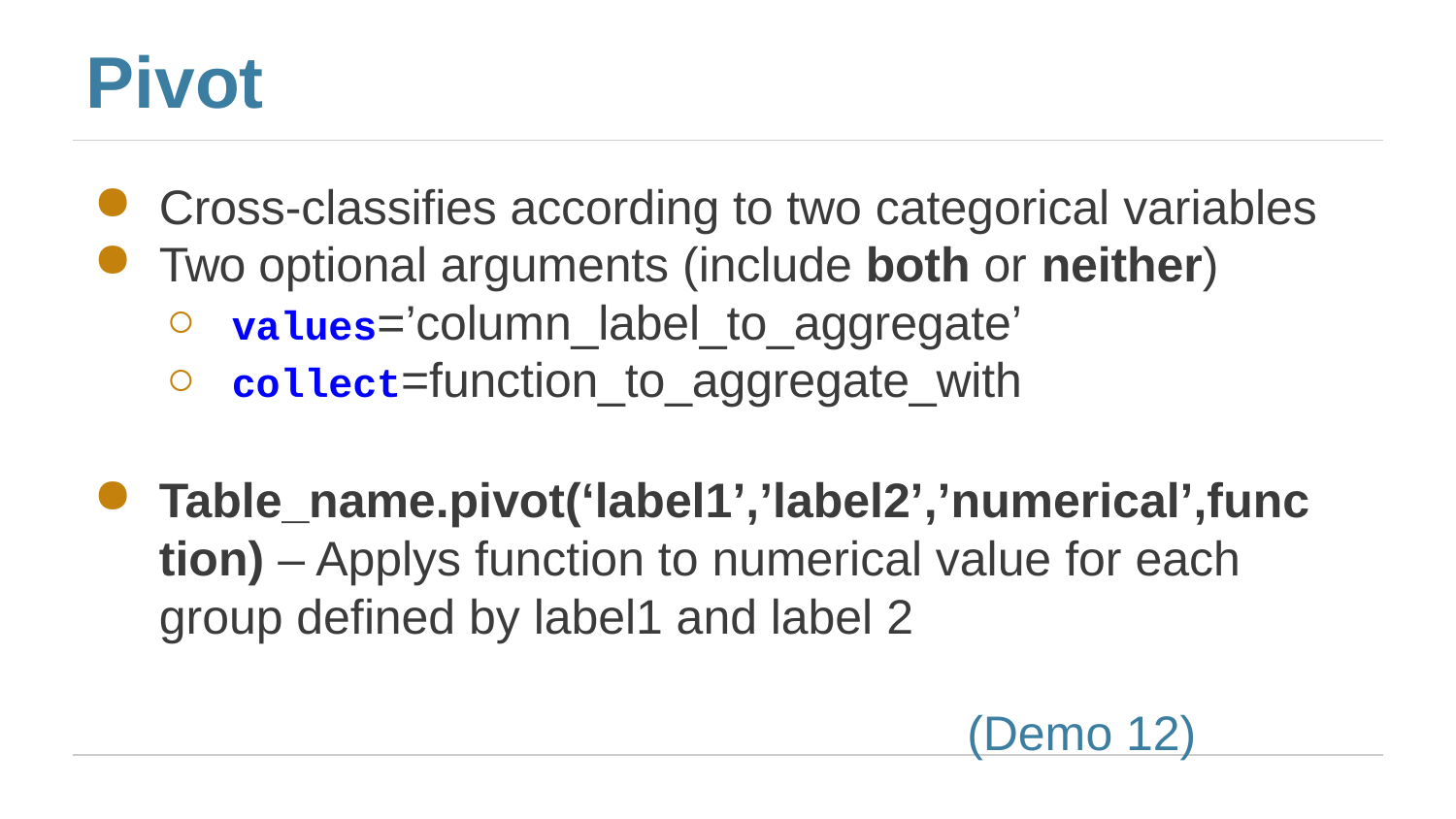

# Pivot
Cross-classifies according to two categorical variables
Two optional arguments (include both or neither)
values=’column_label_to_aggregate’
collect=function_to_aggregate_with

Table_name.pivot(‘label1’,’label2’,’numerical’,function) – Applys function to numerical value for each group defined by label1 and label 2

								(Demo 12)